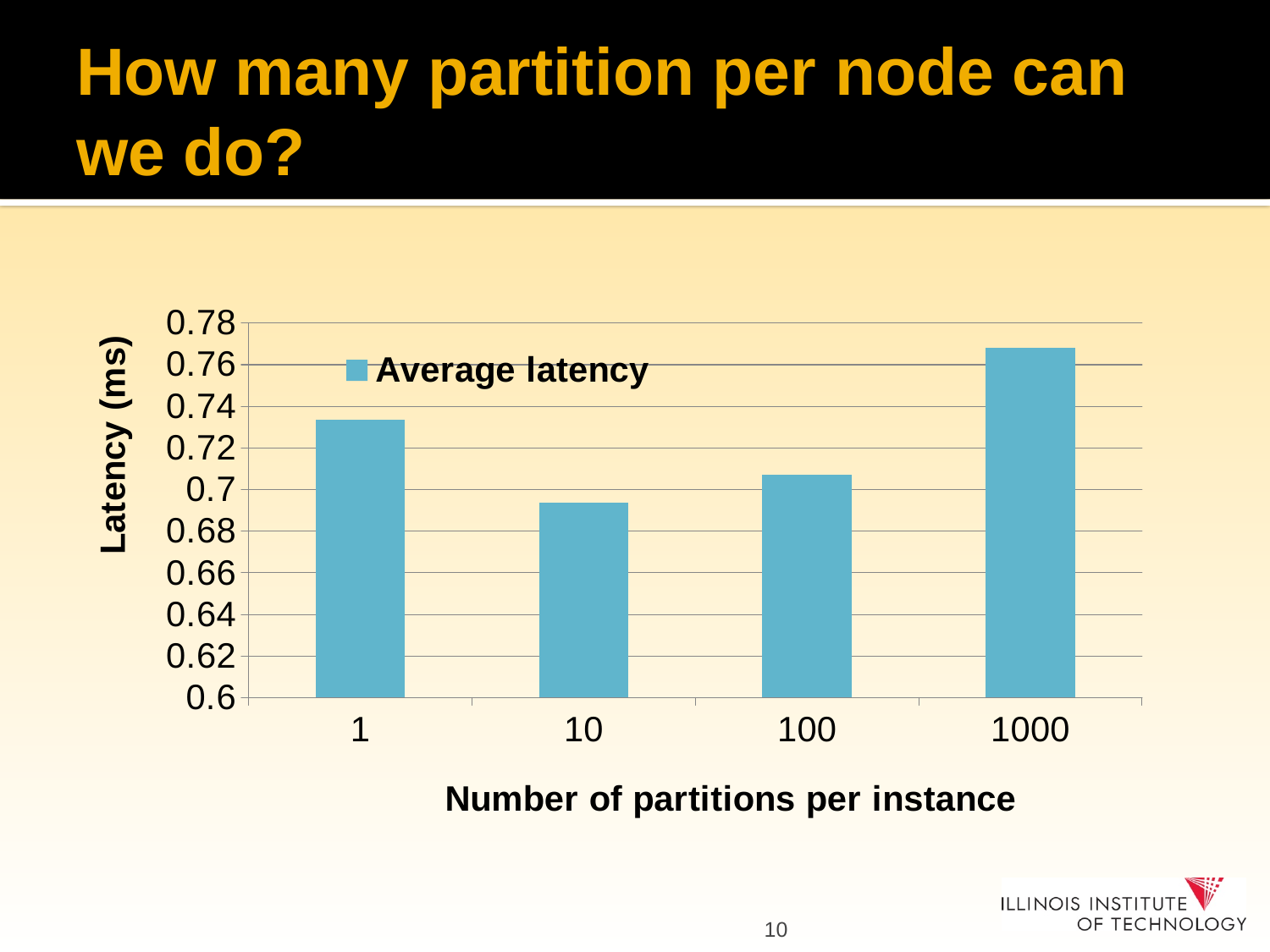

# How many partition per node can we do?

### Chart

| Category |  |
|---|---|
| 1 | 0.733757 |
| 10 | 0.693645 |
| 100 | 0.707086666666667 |
| 1000 | 0.768188333333333 |
10